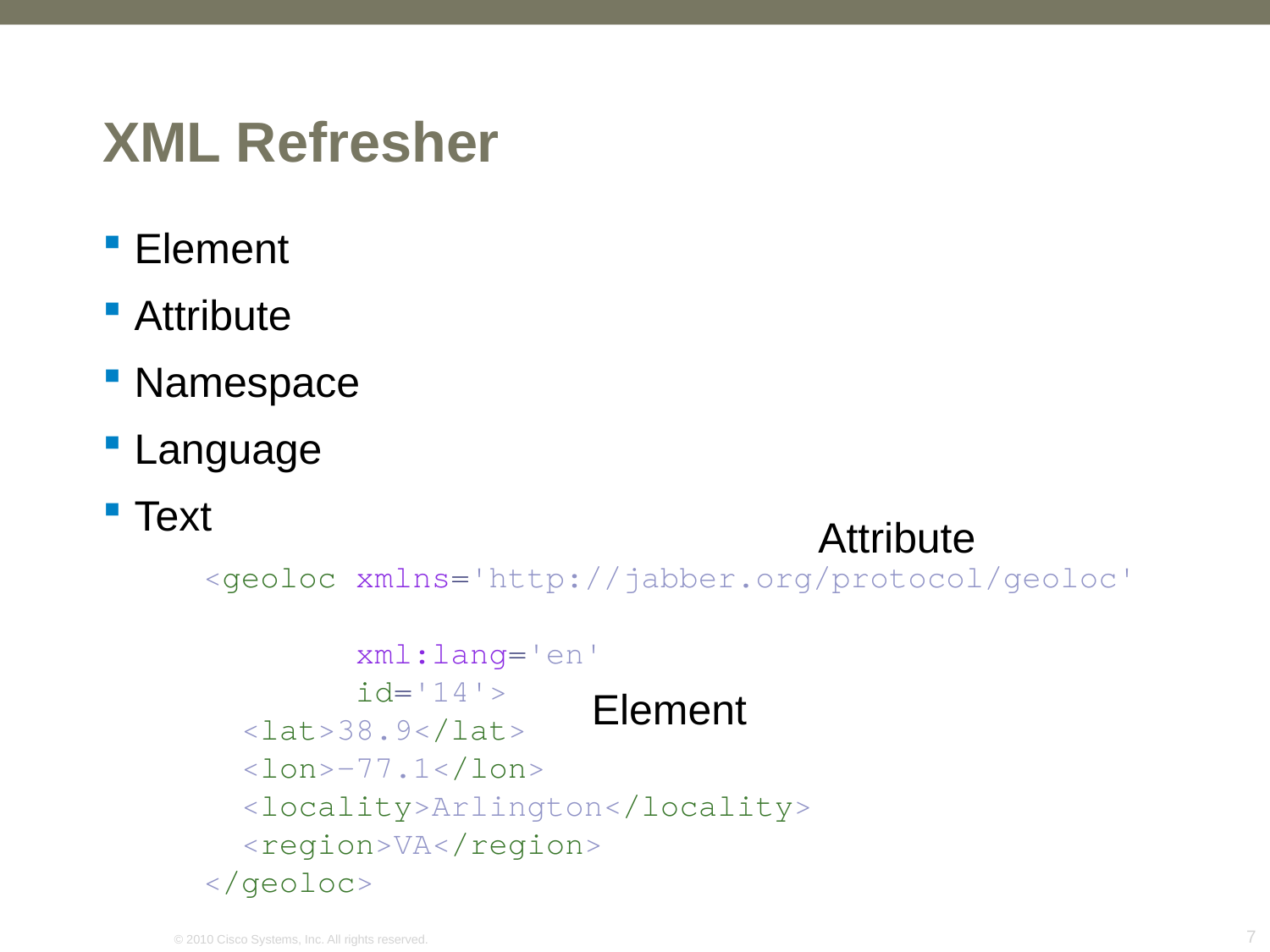

# XML Refresher
Element
Attribute
Namespace
Language
Text
Attribute
<geoloc xmlns='http://jabber.org/protocol/geoloc'
        xml:lang='en'
        id='14'>
  <lat>38.9</lat>
  <lon>-77.1</lon>
  <locality>Arlington</locality>
  <region>VA</region>
</geoloc>
Element